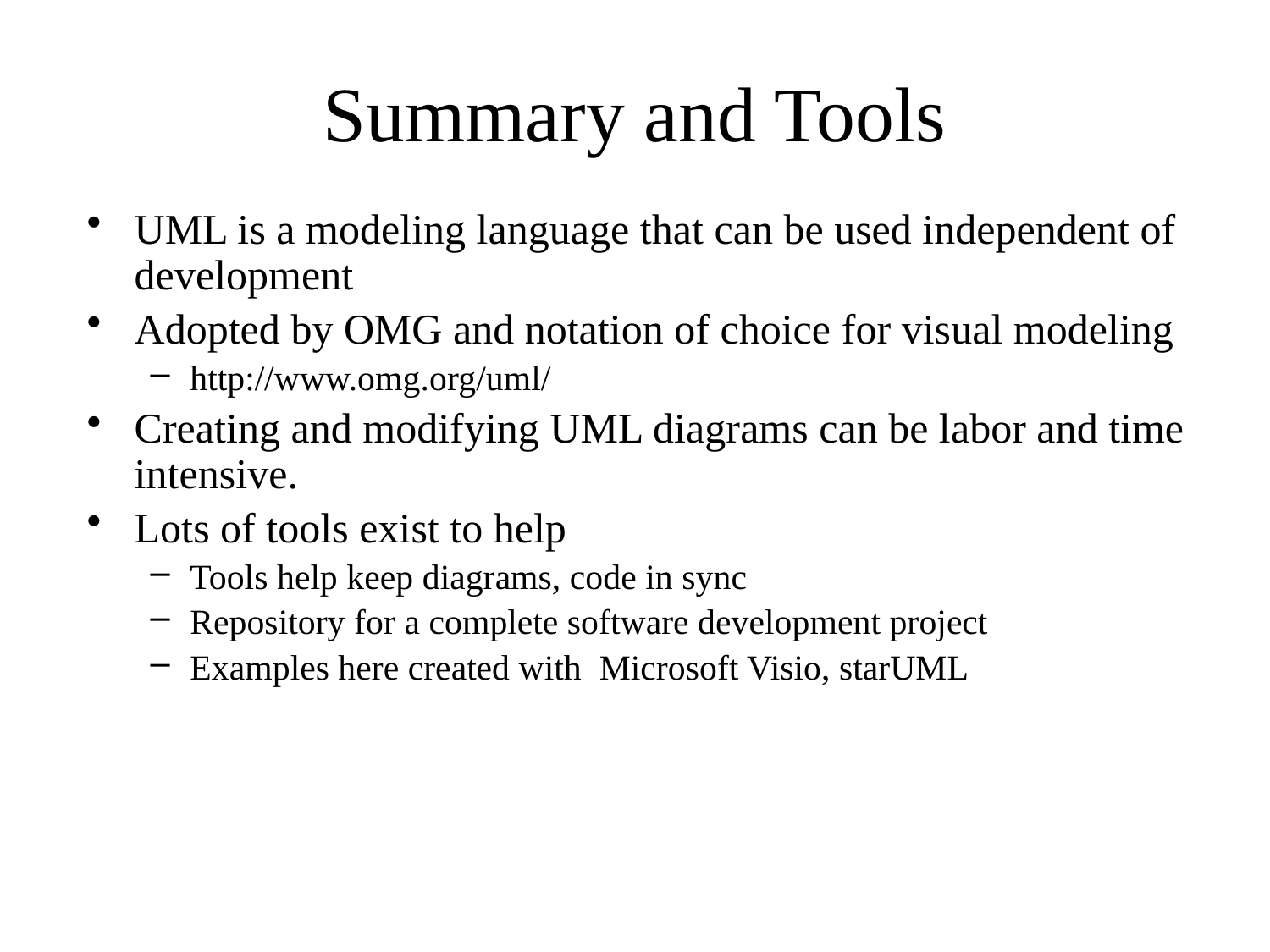

# Summary and Tools
UML is a modeling language that can be used independent of development
Adopted by OMG and notation of choice for visual modeling
http://www.omg.org/uml/
Creating and modifying UML diagrams can be labor and time intensive.
Lots of tools exist to help
Tools help keep diagrams, code in sync
Repository for a complete software development project
Examples here created with  Microsoft Visio, starUML